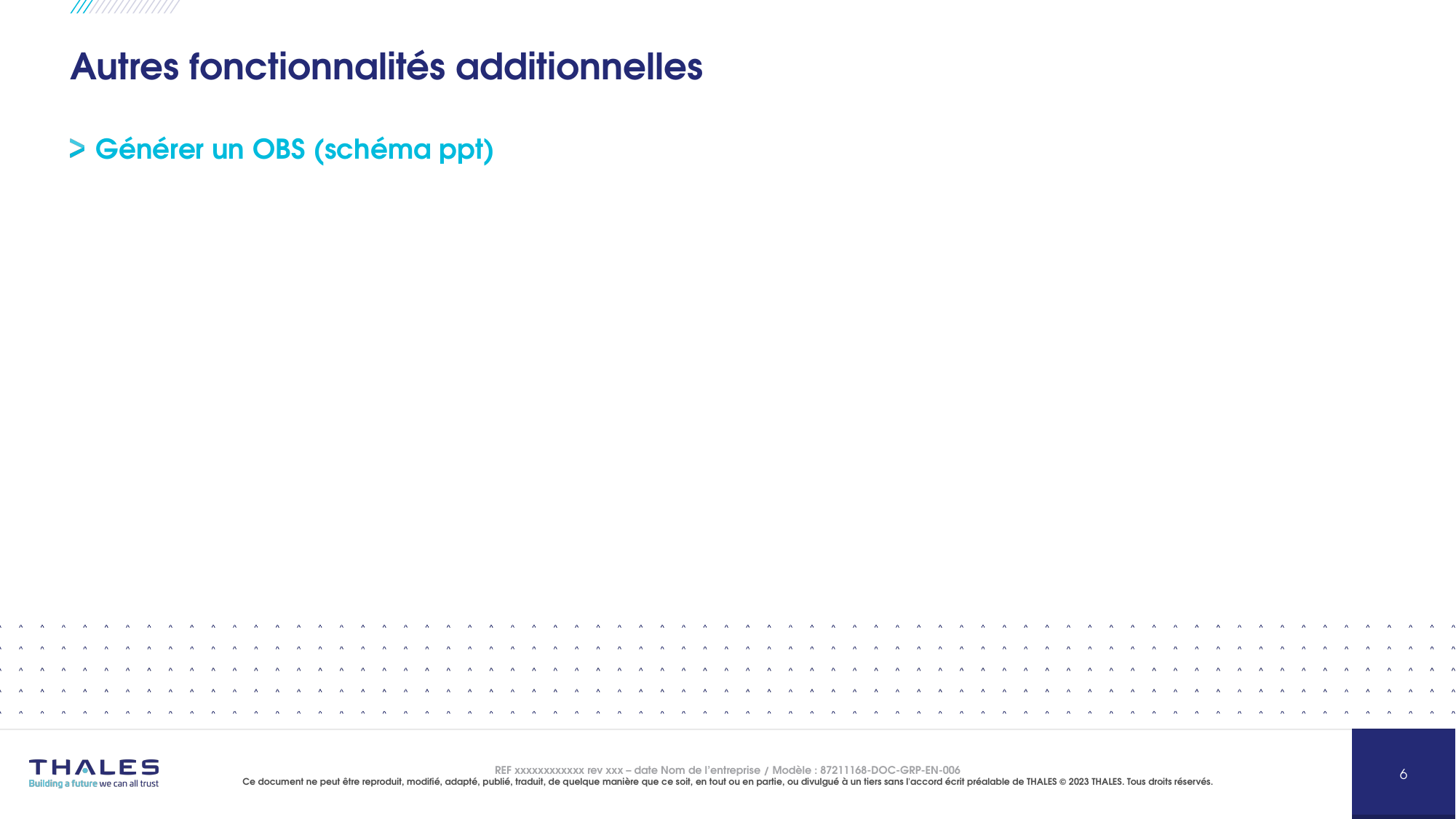

# Autres fonctionnalités additionnelles
Générer un OBS (schéma ppt)